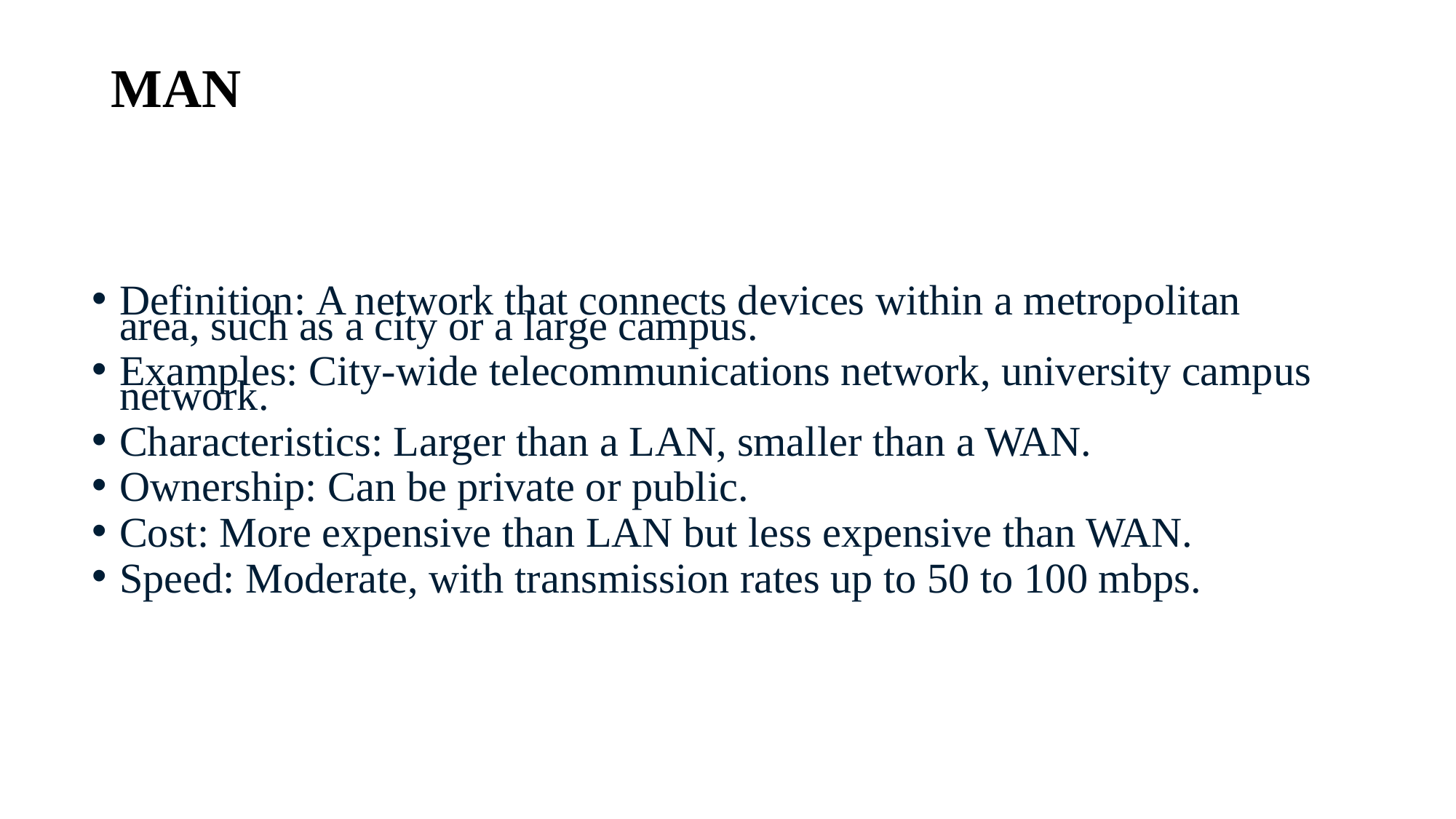

# MAN

Definition: A network that connects devices within a metropolitan area, such as a city or a large campus.
Examples: City-wide telecommunications network, university campus network.
Characteristics: Larger than a LAN, smaller than a WAN.
Ownership: Can be private or public.
Cost: More expensive than LAN but less expensive than WAN.
Speed: Moderate, with transmission rates up to 50 to 100 mbps.